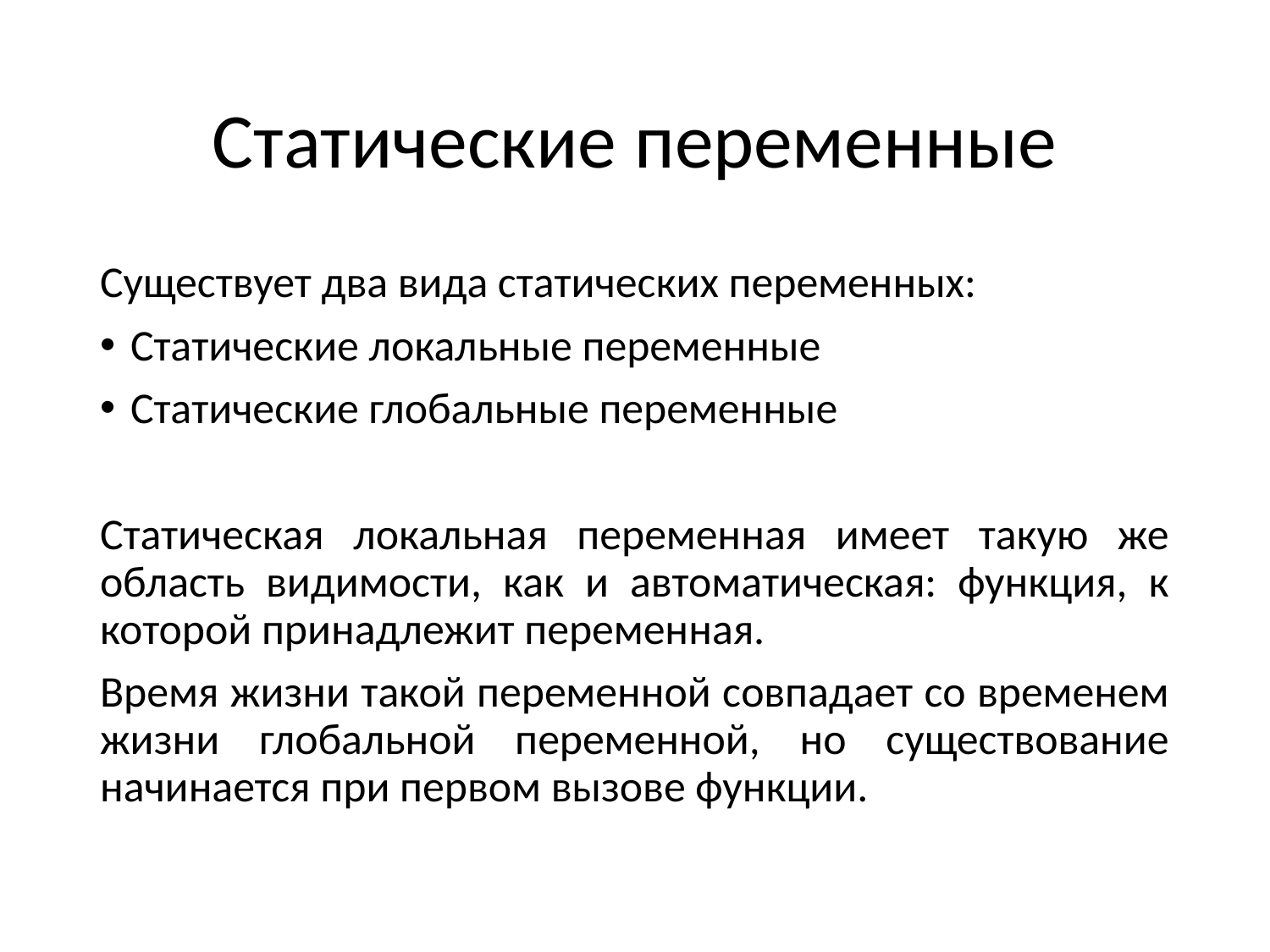

# Статические переменные
Существует два вида статических переменных:
Статические локальные переменные
Статические глобальные переменные

Статическая локальная переменная имеет такую же область видимости, как и автоматическая: функция, к которой принадлежит переменная.
Время жизни такой переменной совпадает со временем жизни глобальной переменной, но существование начинается при первом вызове функции.